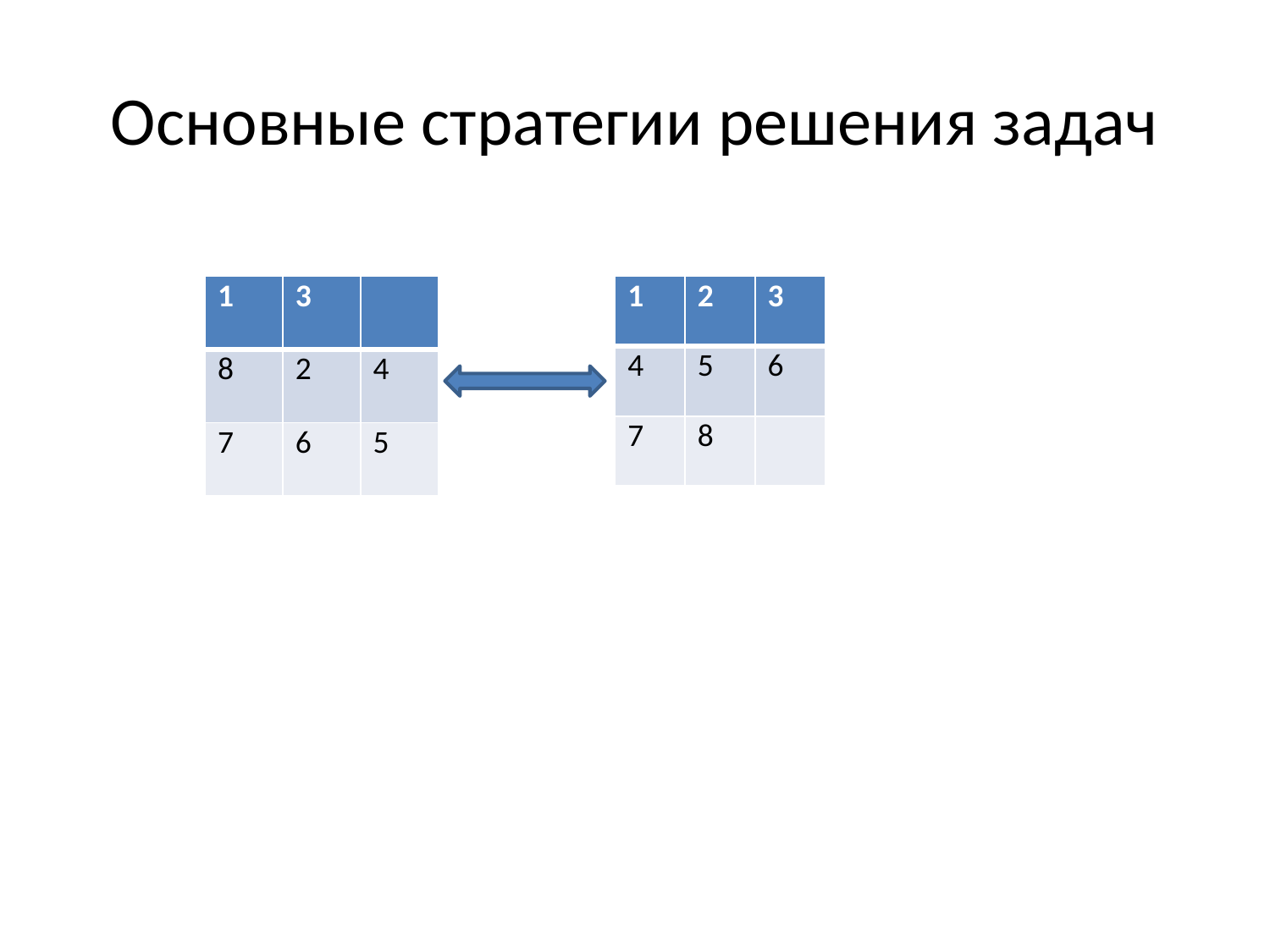

# Основные стратегии решения задач

| 1 | 3 |  |
| --- | --- | --- |
| 8 | 2 | 4 |
| 7 | 6 | 5 |
| 1 | 2 | 3 |
| --- | --- | --- |
| 4 | 5 | 6 |
| 7 | 8 |  |